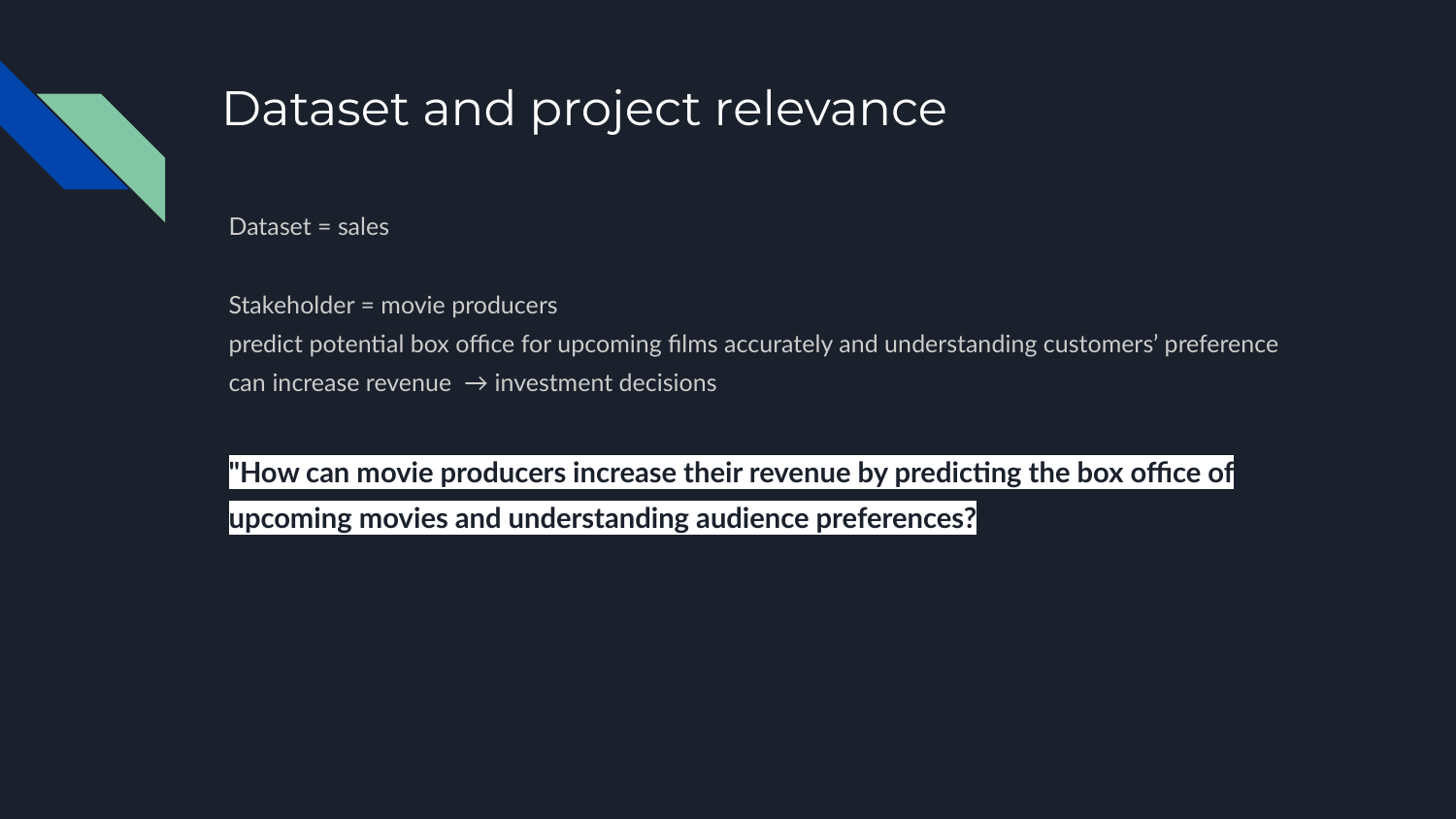

# Dataset and project relevance

Dataset = sales

Stakeholder = movie producers
predict potential box office for upcoming films accurately and understanding customers’ preference can increase revenue  → investment decisions

"How can movie producers increase their revenue by predicting the box office of upcoming movies and understanding audience preferences?